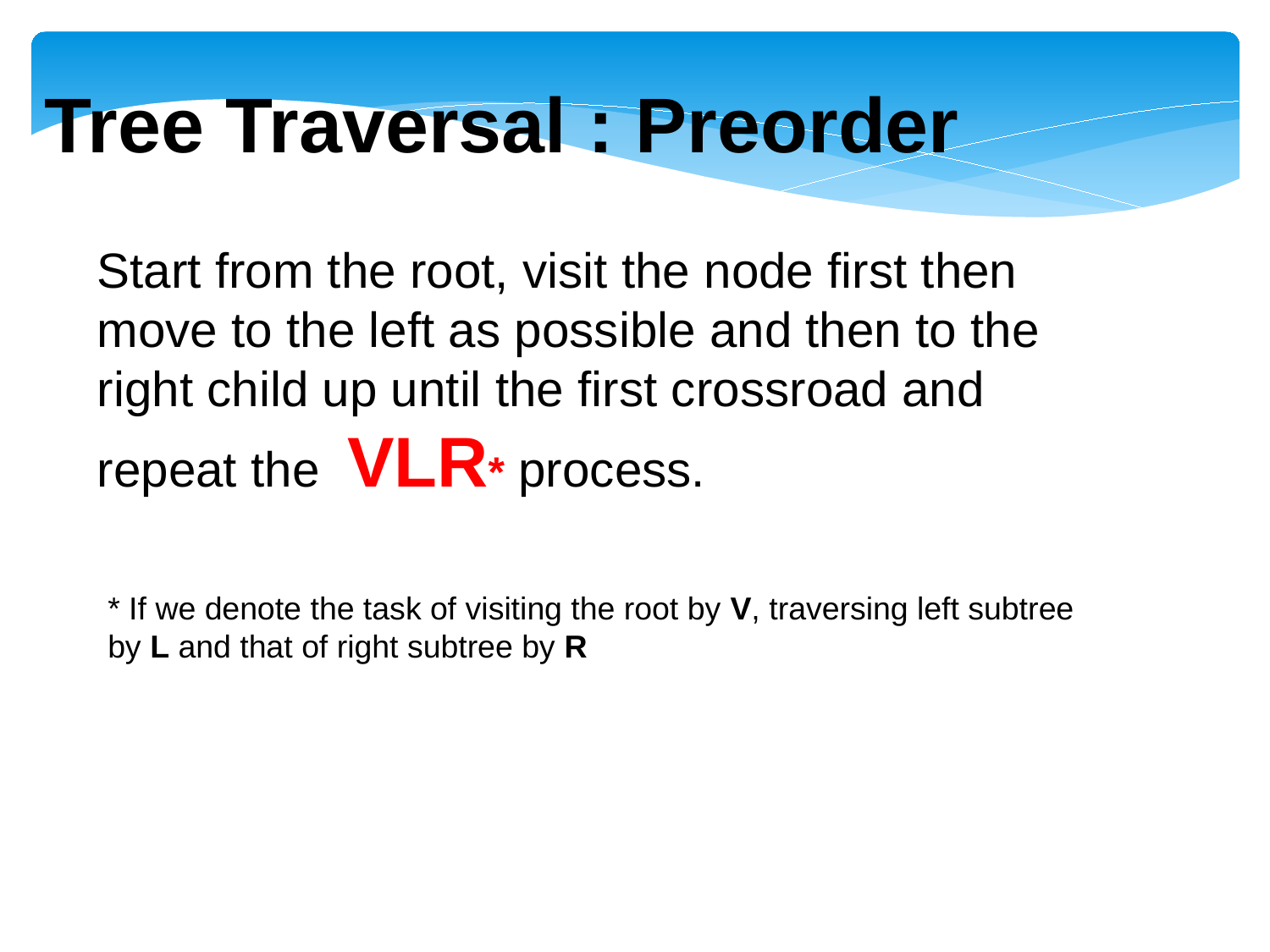

Tree Traversal : Preorder
Start from the root, visit the node first then
move to the left as possible and then to the right child up until the first crossroad and repeat the  VLR* process.
* If we denote the task of visiting the root by V, traversing left subtree by L and that of right subtree by R